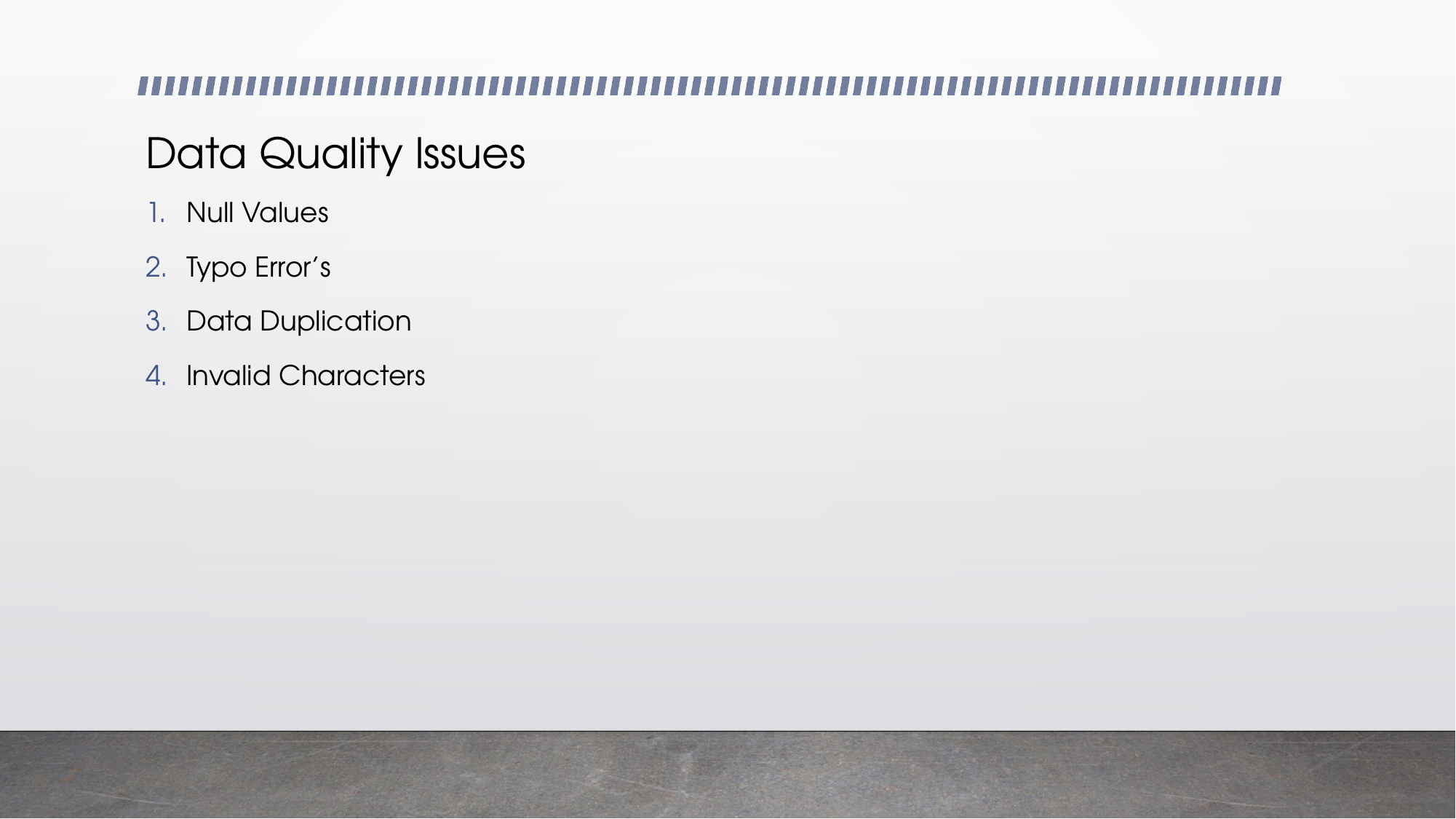

# Data Quality Issues
Null Values
Typo Error’s
Data Duplication
Invalid Characters